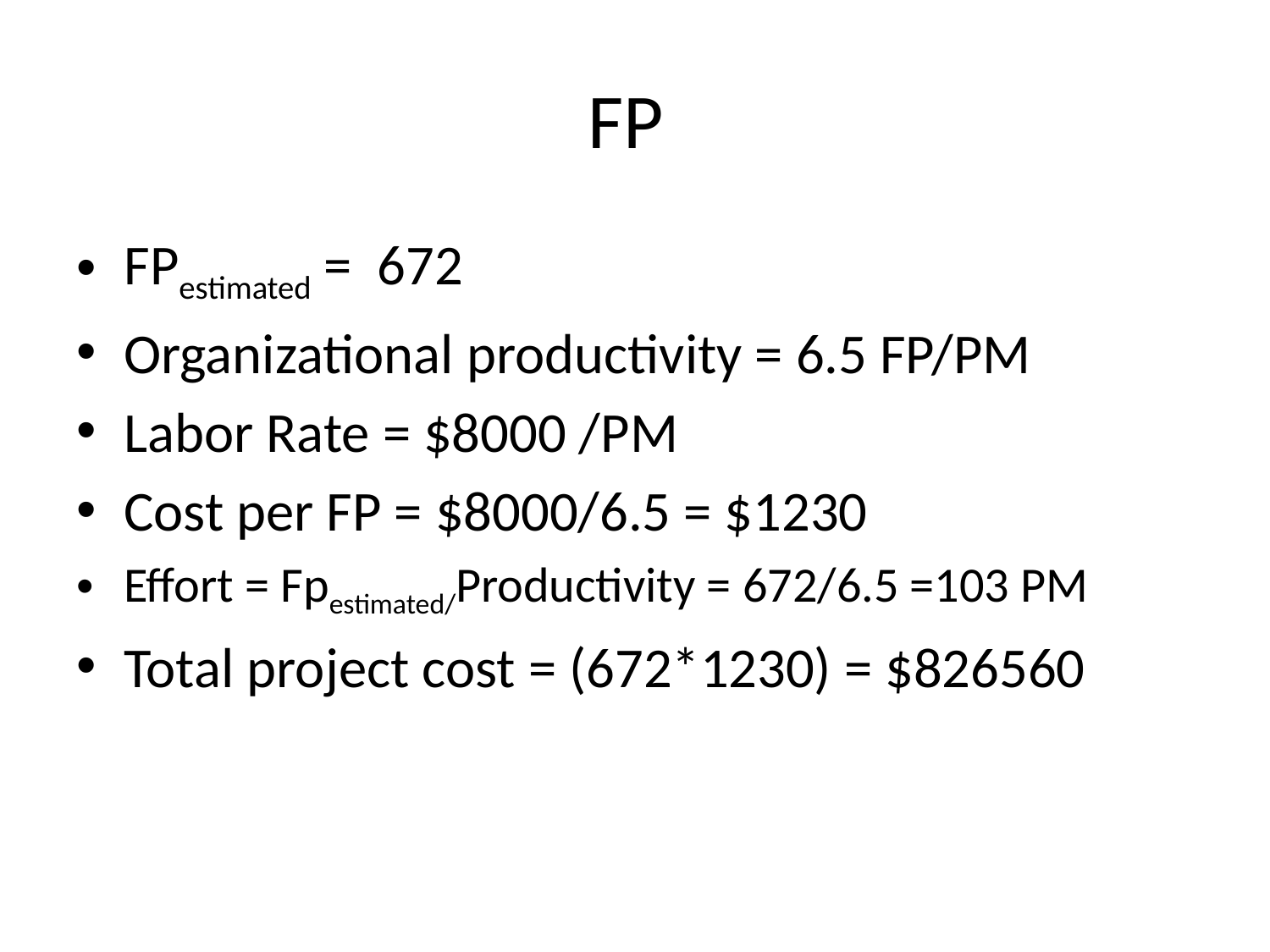

# FP
FPestimated =  672
Organizational productivity = 6.5 FP/PM
Labor Rate = $8000 /PM
Cost per FP = $8000/6.5 = $1230
Effort = Fpestimated/Productivity = 672/6.5 =103 PM
Total project cost = (672*1230) = $826560